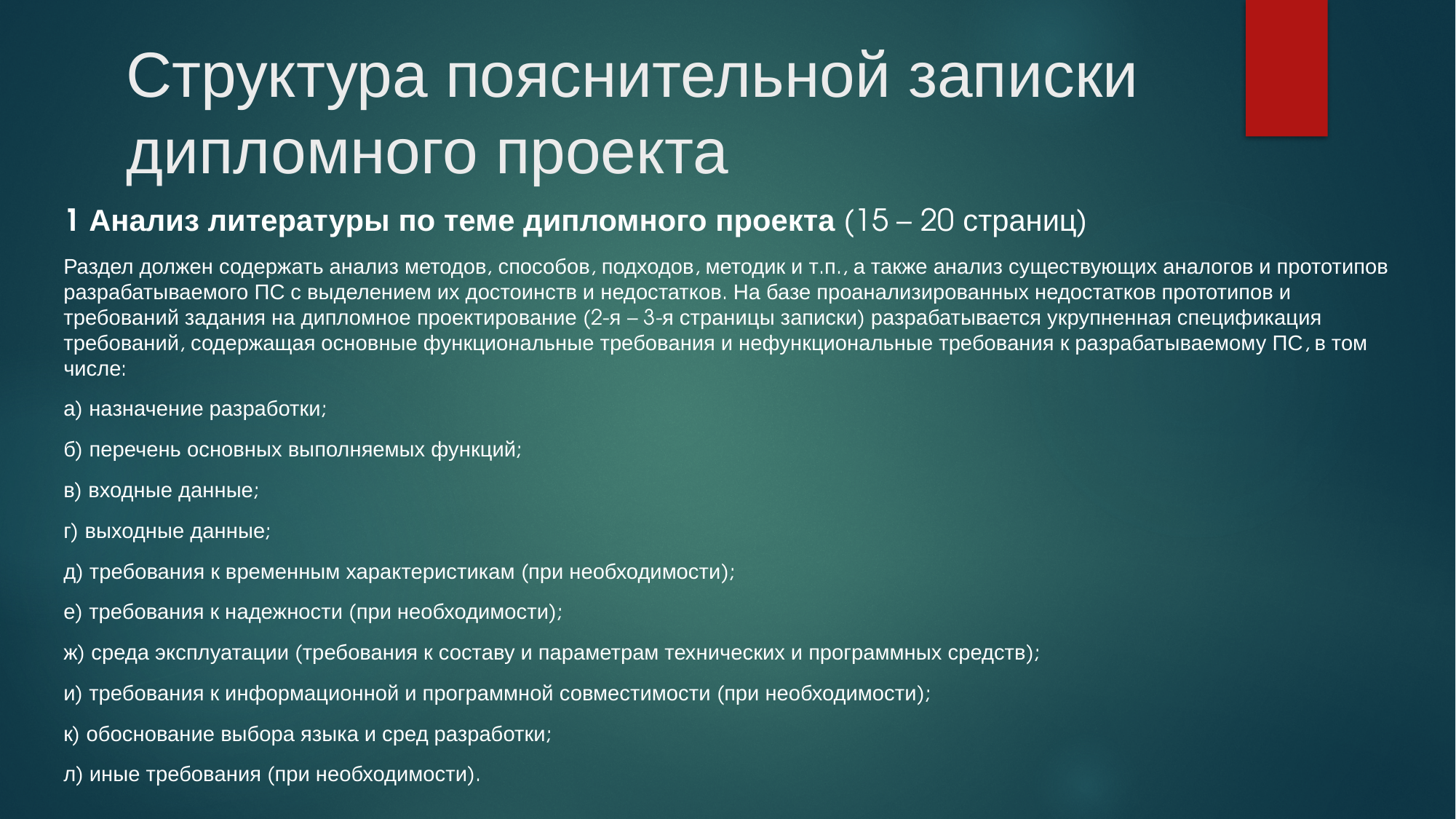

# Структура пояснительной записки дипломного проекта
1 Анализ литературы по теме дипломного проекта (15 – 20 страниц)
Раздел должен содержать анализ методов, способов, подходов, методик и т.п., а также анализ существующих аналогов и прототипов разрабатываемого ПС с выделением их достоинств и недостатков. На базе проанализированных недостатков прототипов и требований задания на дипломное проектирование (2-я – 3-я страницы записки) разрабатывается укрупненная спецификация требований, содержащая основные функциональные требования и нефункциональные требования к разрабатываемому ПС, в том числе:
а) назначение разработки;
б) перечень основных выполняемых функций;
в) входные данные;
г) выходные данные;
д) требования к временным характеристикам (при необходимости);
е) требования к надежности (при необходимости);
ж) среда эксплуатации (требования к составу и параметрам технических и программных средств);
и) требования к информационной и программной совместимости (при необходимости);
к) обоснование выбора языка и сред разработки;
л) иные требования (при необходимости).